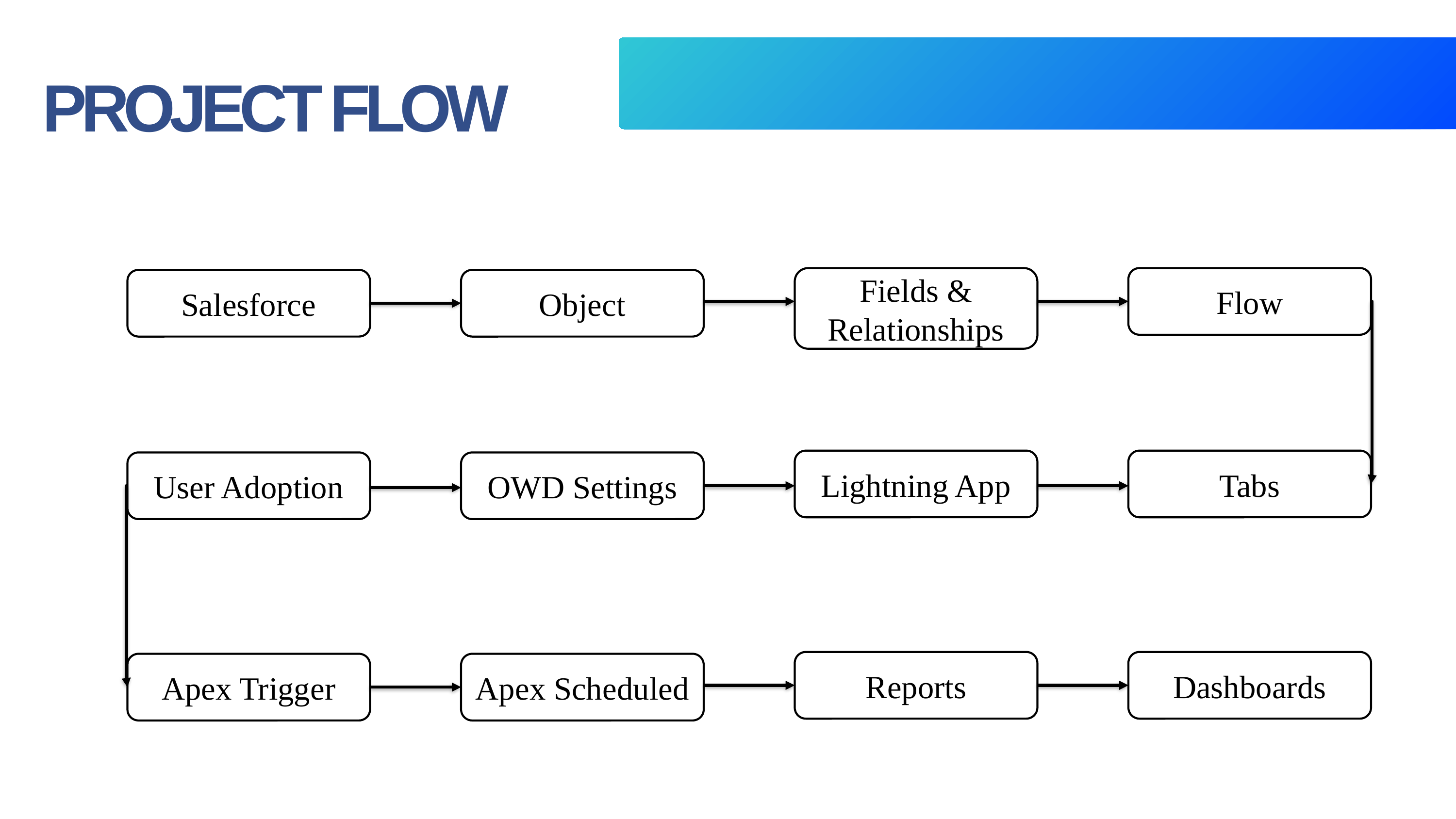

PROJECT FLOW

Fields & Relationships
Flow
Salesforce
Object
Lightning App
Tabs
User Adoption
OWD Settings
Reports
Dashboards
Apex Trigger
Apex Scheduled